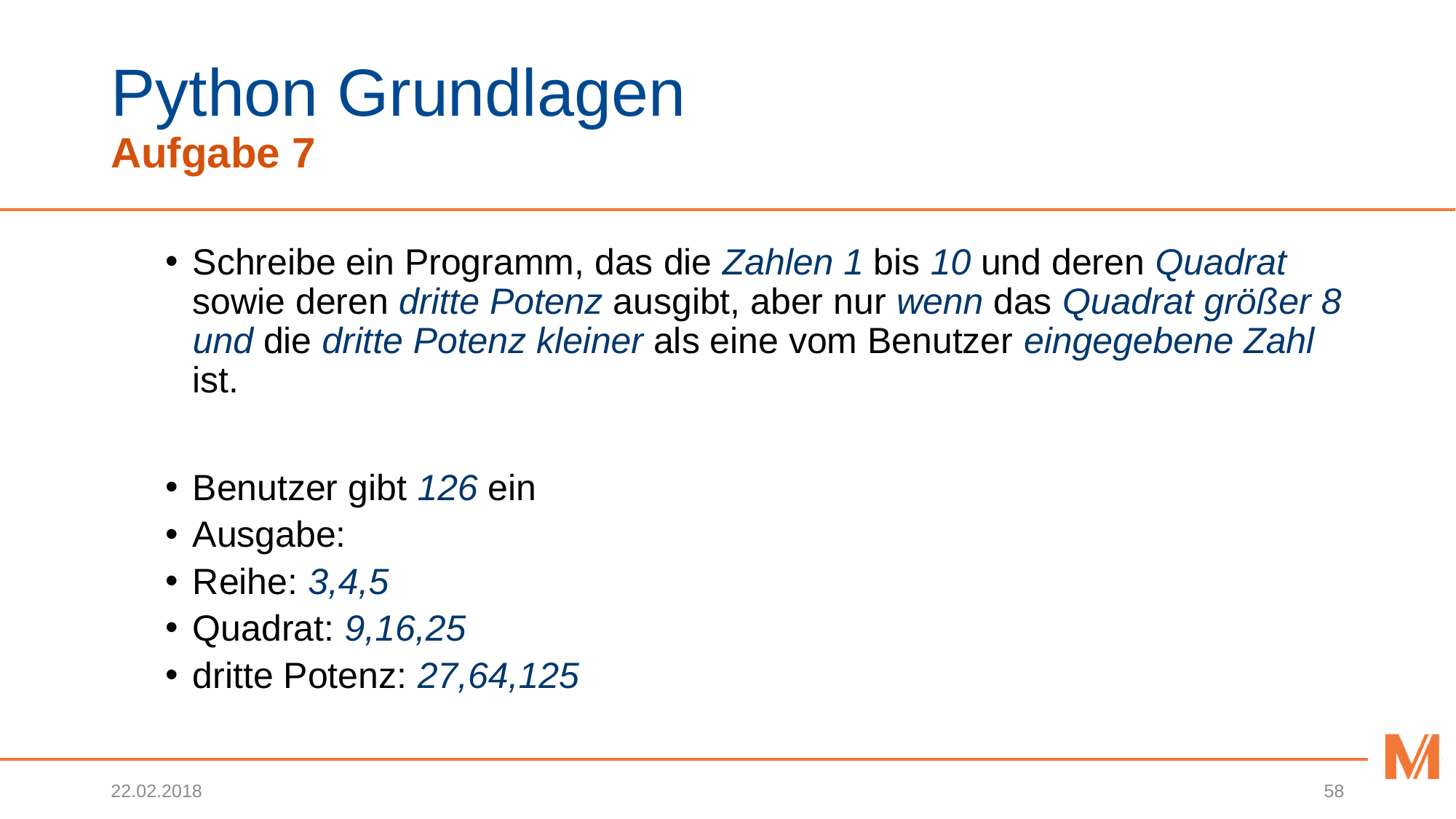

# Python Grundlagen Aufgabe 7
Schreibe ein Programm, das die Zahlen 1 bis 10 und deren Quadrat sowie deren dritte Potenz ausgibt, aber nur wenn das Quadrat größer 8 und die dritte Potenz kleiner als eine vom Benutzer eingegebene Zahl ist.

Benutzer gibt 126 ein
Ausgabe:
Reihe: 3,4,5
Quadrat: 9,16,25
dritte Potenz: 27,64,125

22.02.2018

58